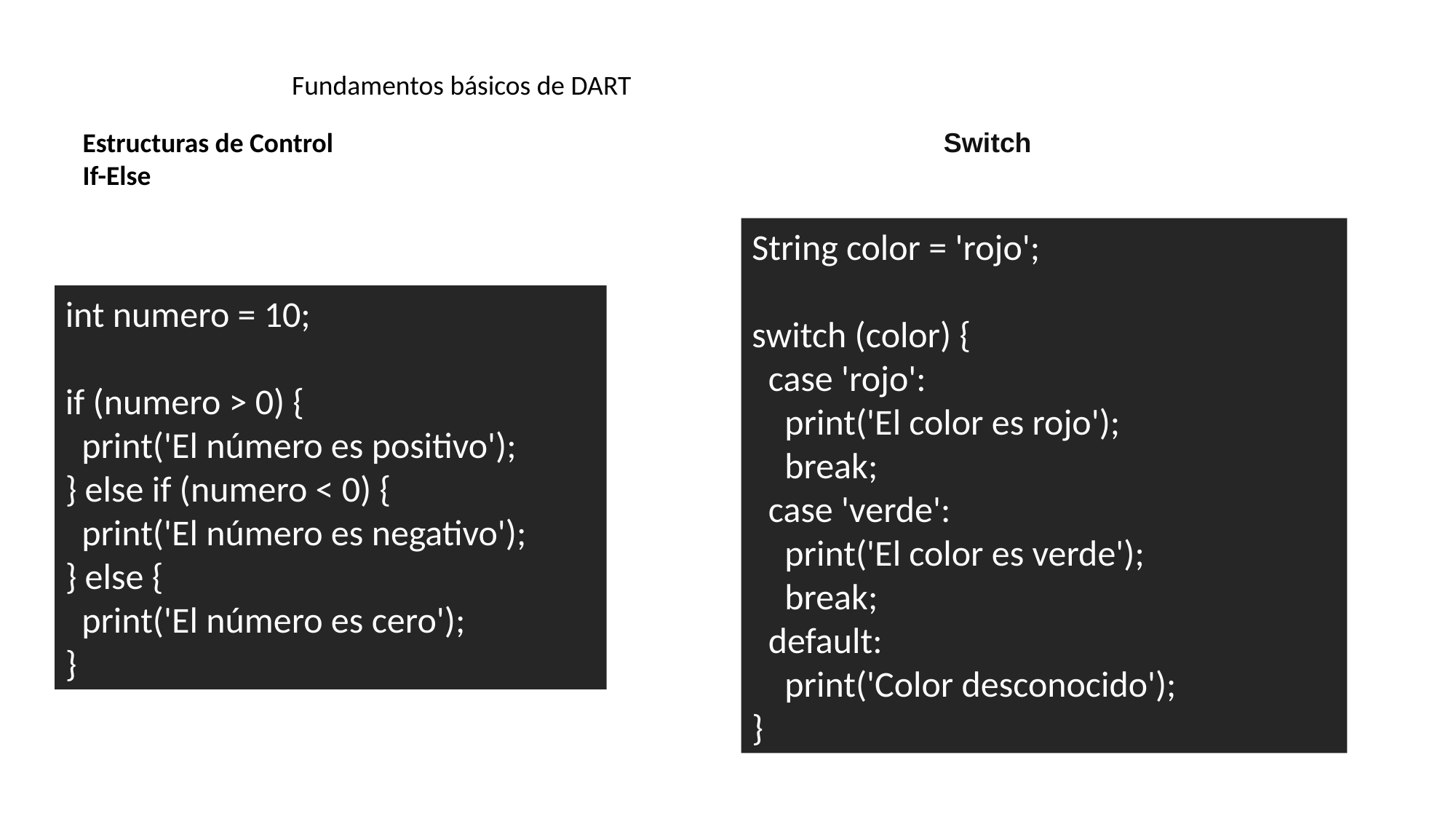

# Fundamentos básicos de DART
Switch
Estructuras de Control
If-Else
String color = 'rojo';

switch (color) {
  case 'rojo':
    print('El color es rojo');
    break;
  case 'verde':
    print('El color es verde');
    break;
  default:
    print('Color desconocido');
}
int numero = 10;

if (numero > 0) {
  print('El número es positivo');
} else if (numero < 0) {
  print('El número es negativo');
} else {
  print('El número es cero');
}